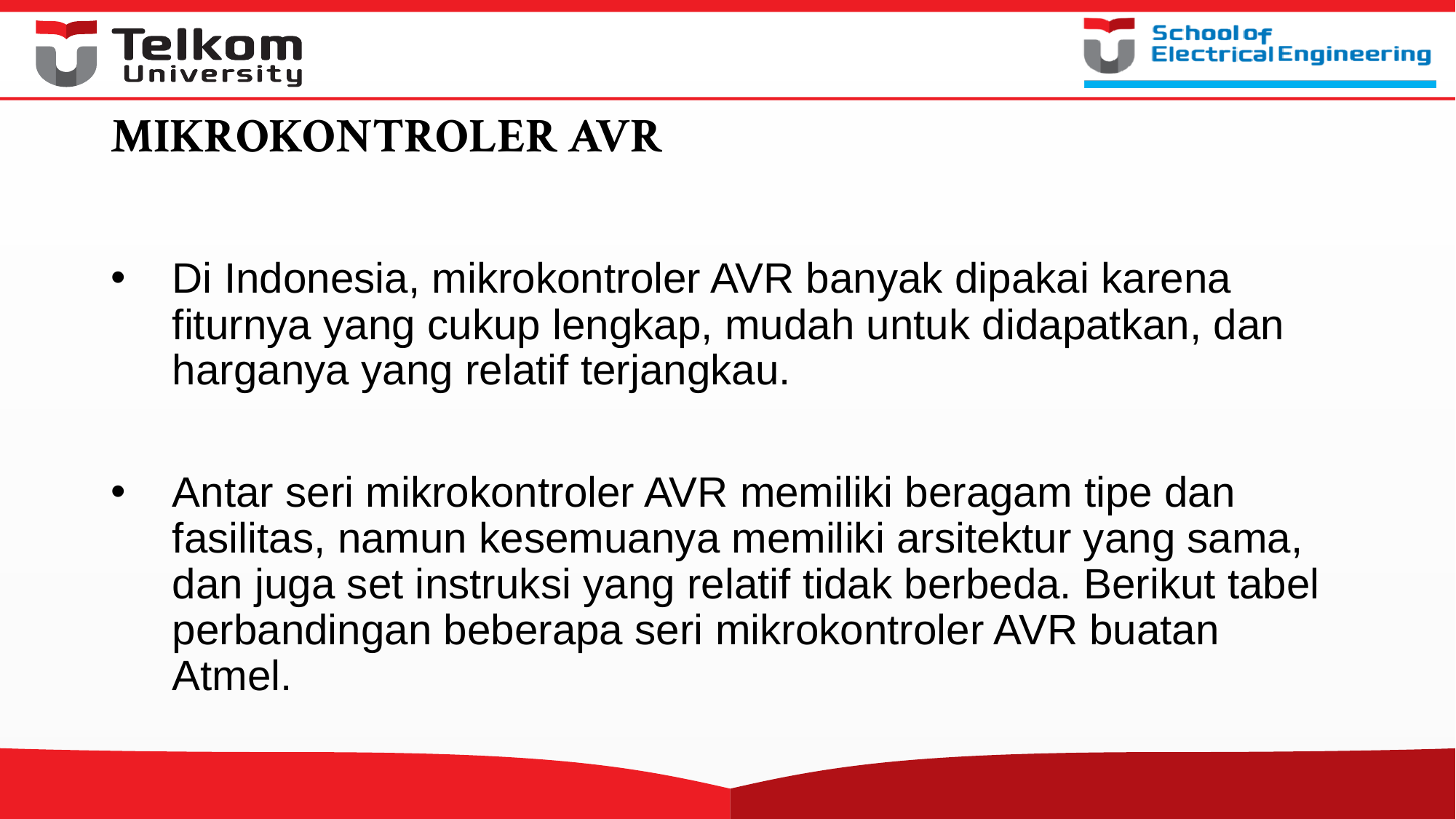

# MIKROKONTROLER AVR

Di Indonesia, mikrokontroler AVR banyak dipakai karena fiturnya yang cukup lengkap, mudah untuk didapatkan, dan harganya yang relatif terjangkau.

Antar seri mikrokontroler AVR memiliki beragam tipe dan fasilitas, namun kesemuanya memiliki arsitektur yang sama, dan juga set instruksi yang relatif tidak berbeda. Berikut tabel perbandingan beberapa seri mikrokontroler AVR buatan Atmel.